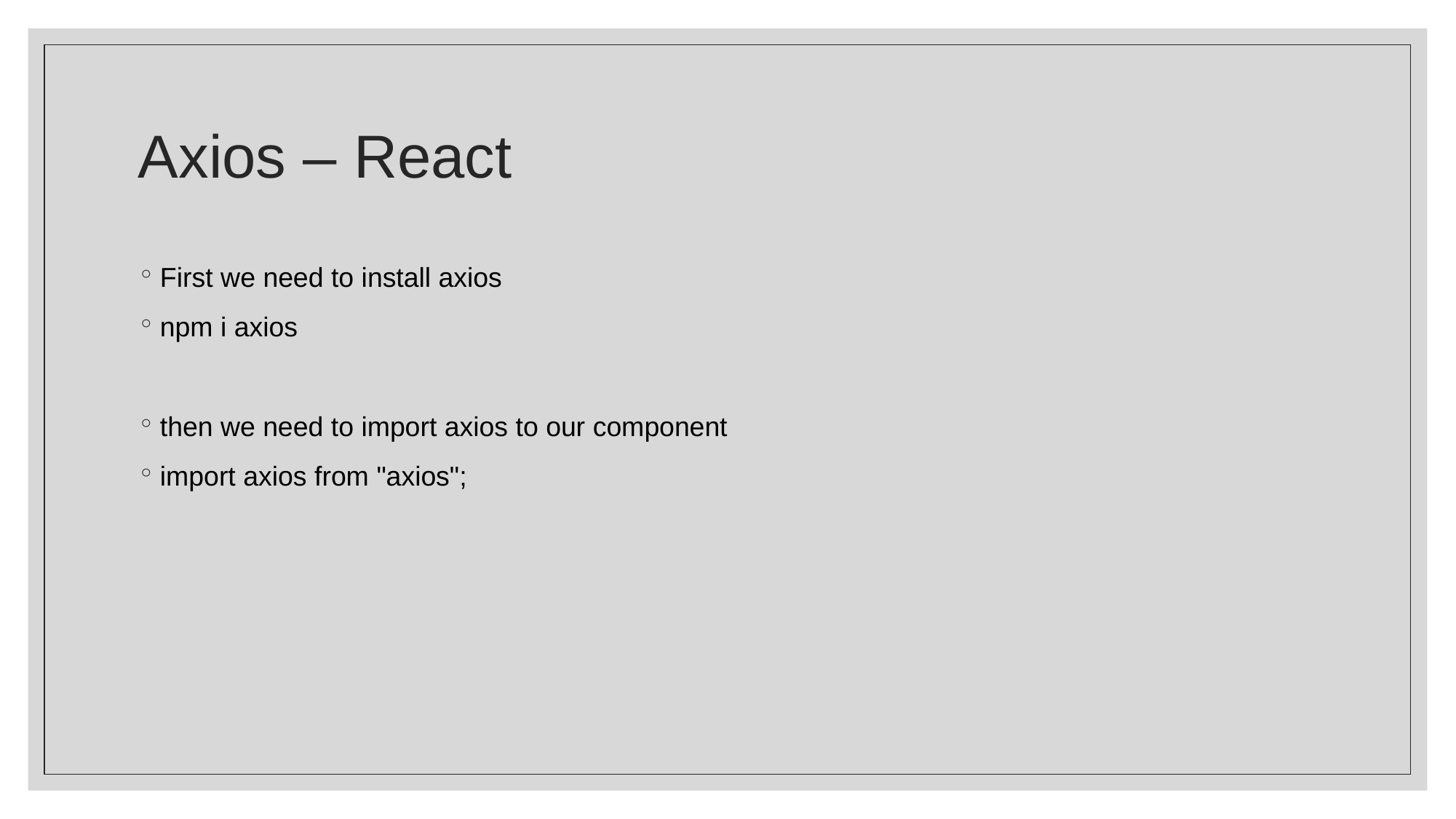

# Axios – React
First we need to install axios
npm i axios

then we need to import axios to our component
import axios from "axios";